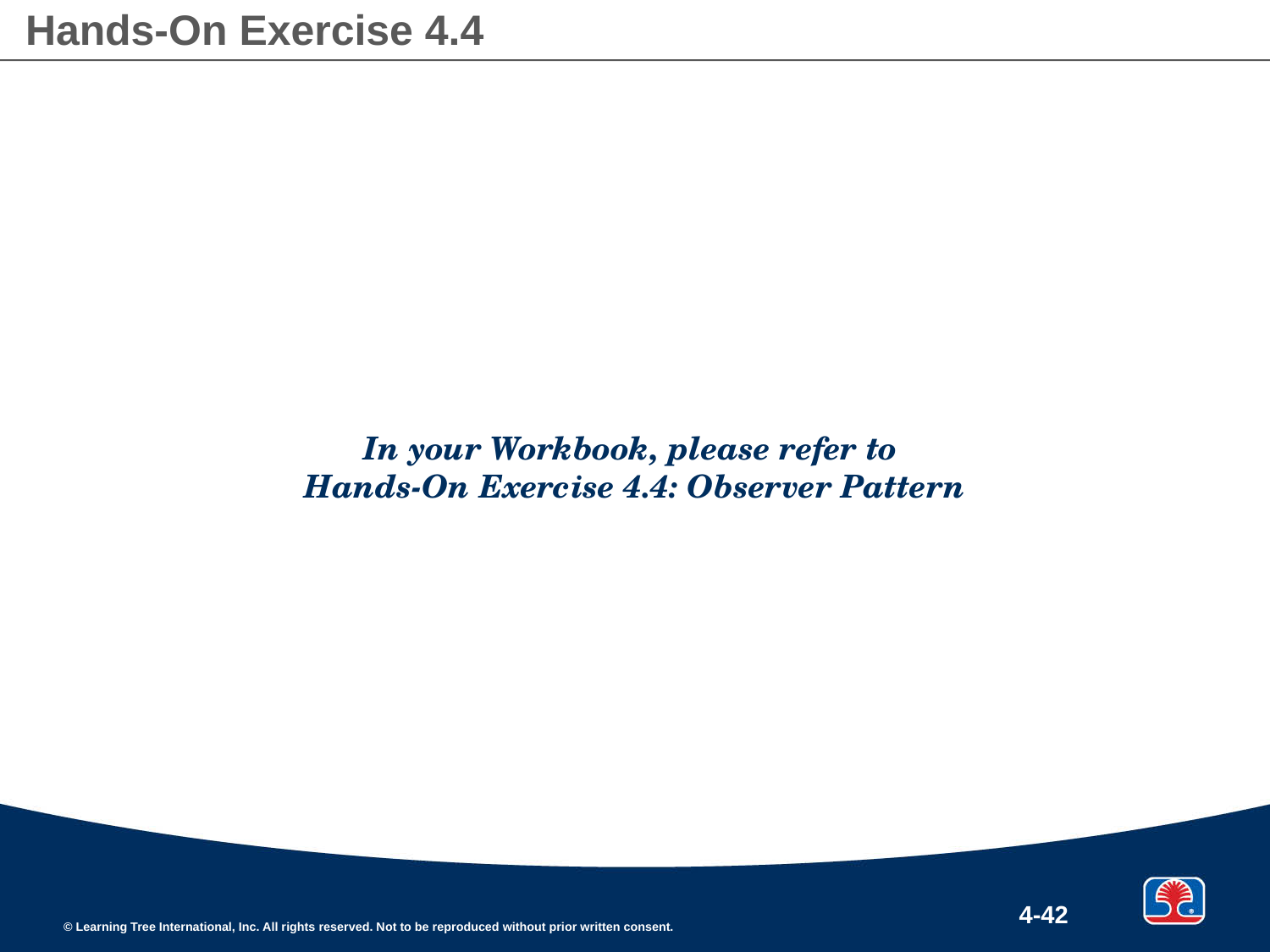

# Hands-On Exercise 4.4
In your Workbook, please refer to
Hands-On Exercise 4.4: Observer Pattern